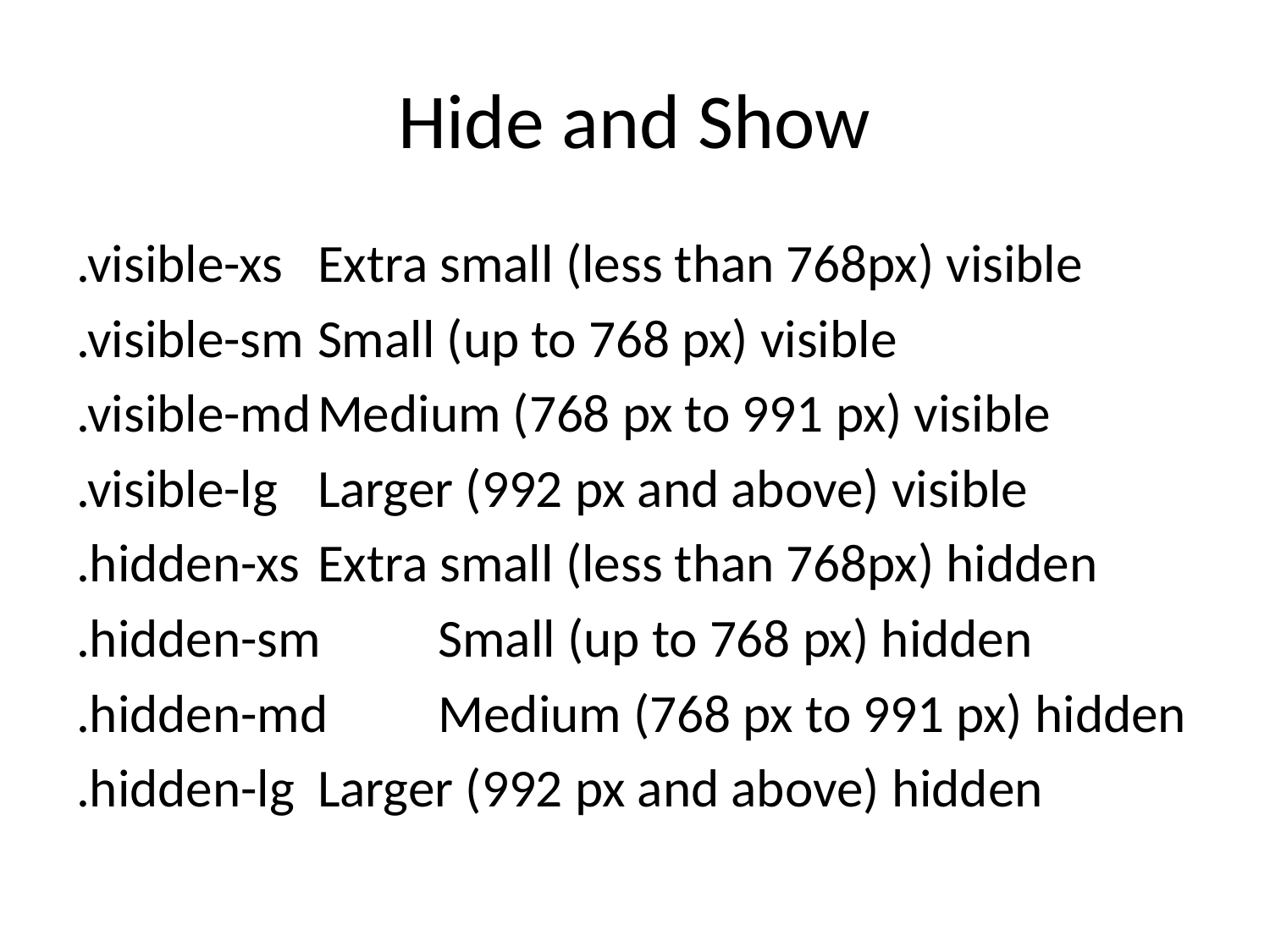

# Hide and Show
.visible-xs	Extra small (less than 768px) visible
.visible-sm	Small (up to 768 px) visible
.visible-md	Medium (768 px to 991 px) visible
.visible-lg	Larger (992 px and above) visible
.hidden-xs	Extra small (less than 768px) hidden
.hidden-sm	Small (up to 768 px) hidden
.hidden-md	Medium (768 px to 991 px) hidden
.hidden-lg	Larger (992 px and above) hidden